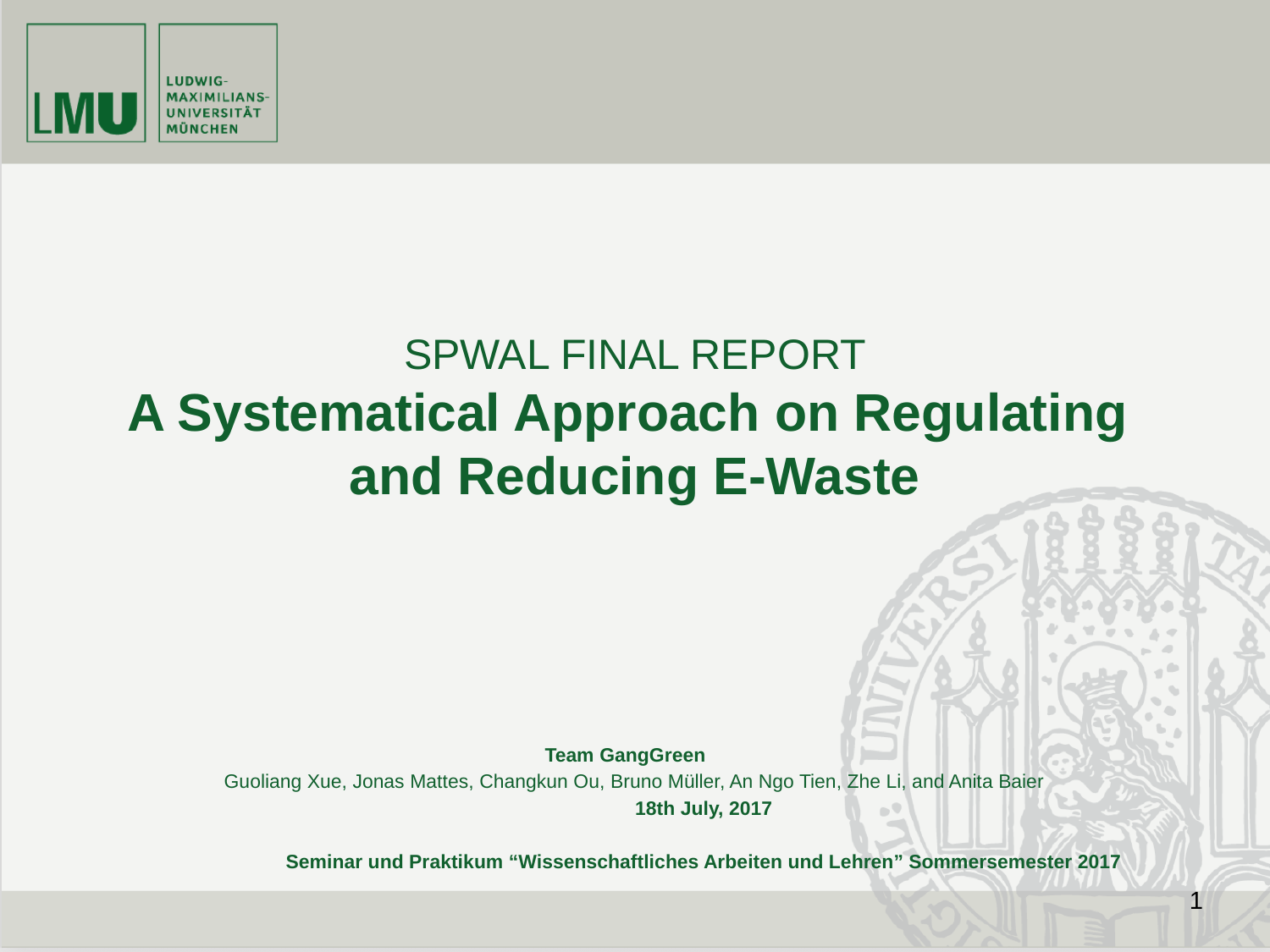

# SPWAL FINAL REPORT
A Systematical Approach on Regulating
and Reducing E-Waste

Team GangGreen
Guoliang Xue, Jonas Mattes, Changkun Ou, Bruno Müller, An Ngo Tien, Zhe Li, and Anita Baier
18th July, 2017

Seminar und Praktikum “Wissenschaftliches Arbeiten und Lehren” Sommersemester 2017

1